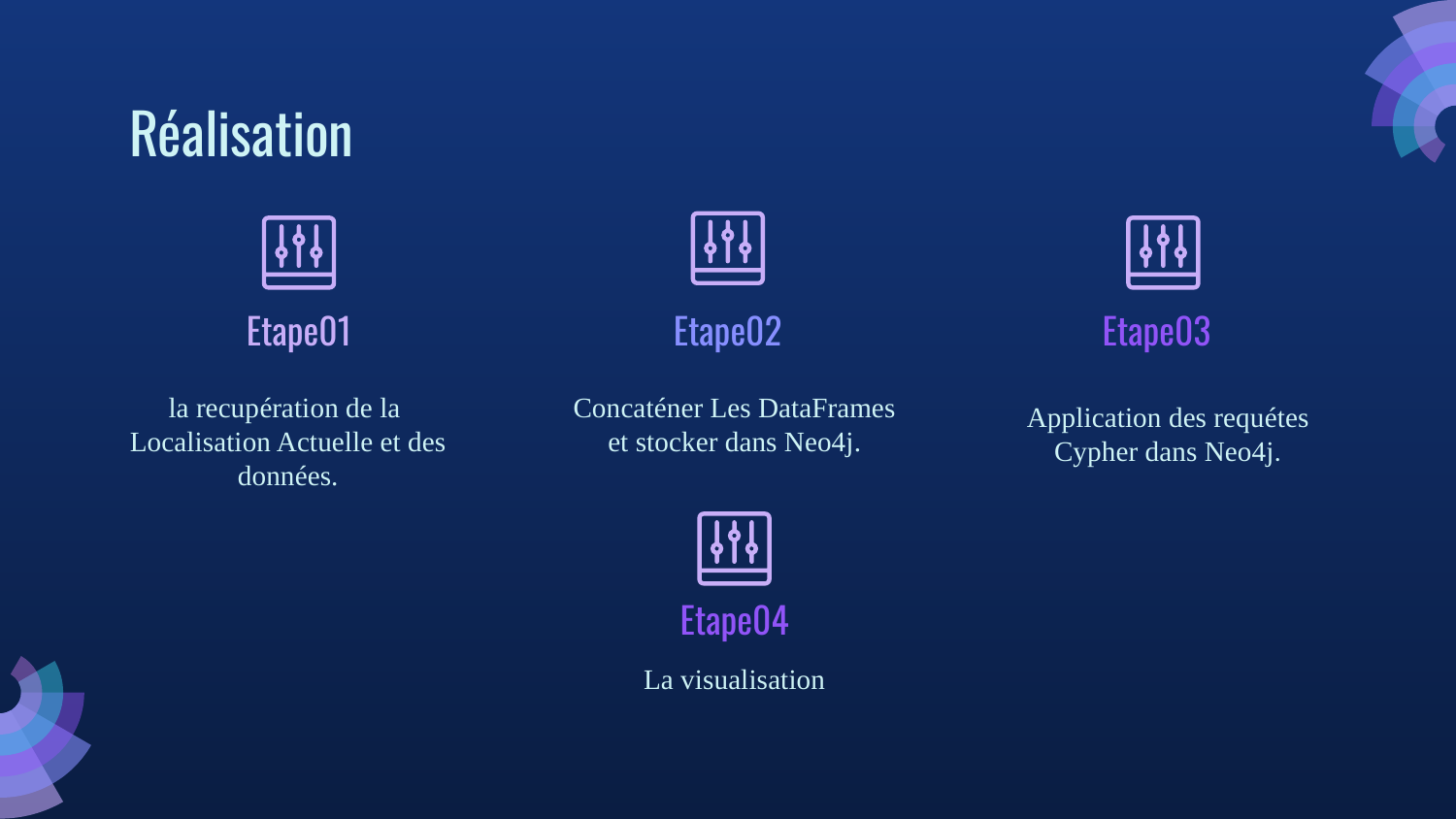

# Réalisation

Etape01
Etape02
Etape03
la recupération de la  Localisation Actuelle et des données.

Concaténer Les DataFrames et stocker dans Neo4j.

Application des requétes Cypher dans Neo4j.

Etape04
La visualisation